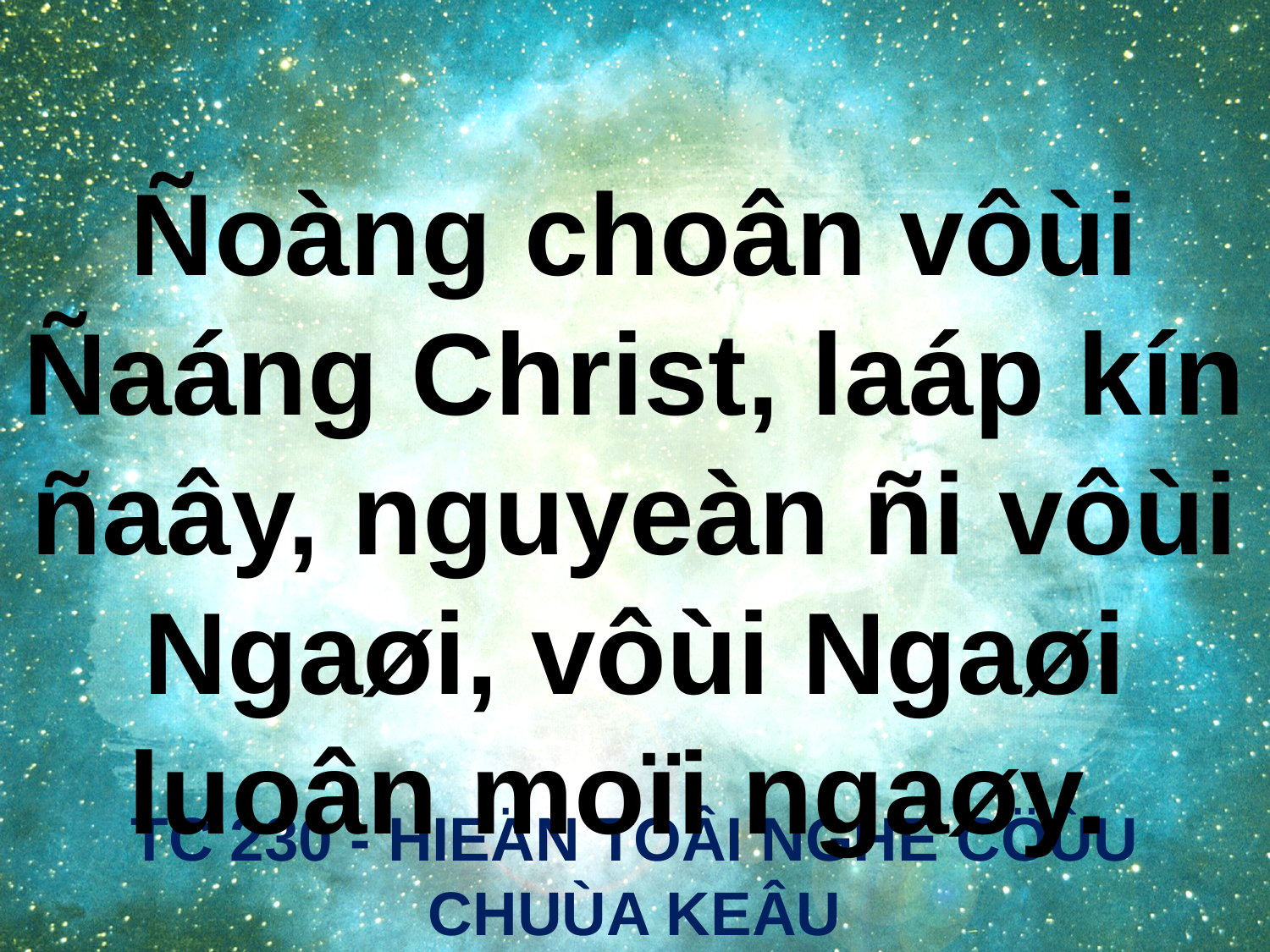

Ñoàng choân vôùi Ñaáng Christ, laáp kín ñaây, nguyeàn ñi vôùi Ngaøi, vôùi Ngaøi luoân moïi ngaøy.
TC 230 - HIEÄN TOÂI NGHE CÖÙU CHUÙA KEÂU